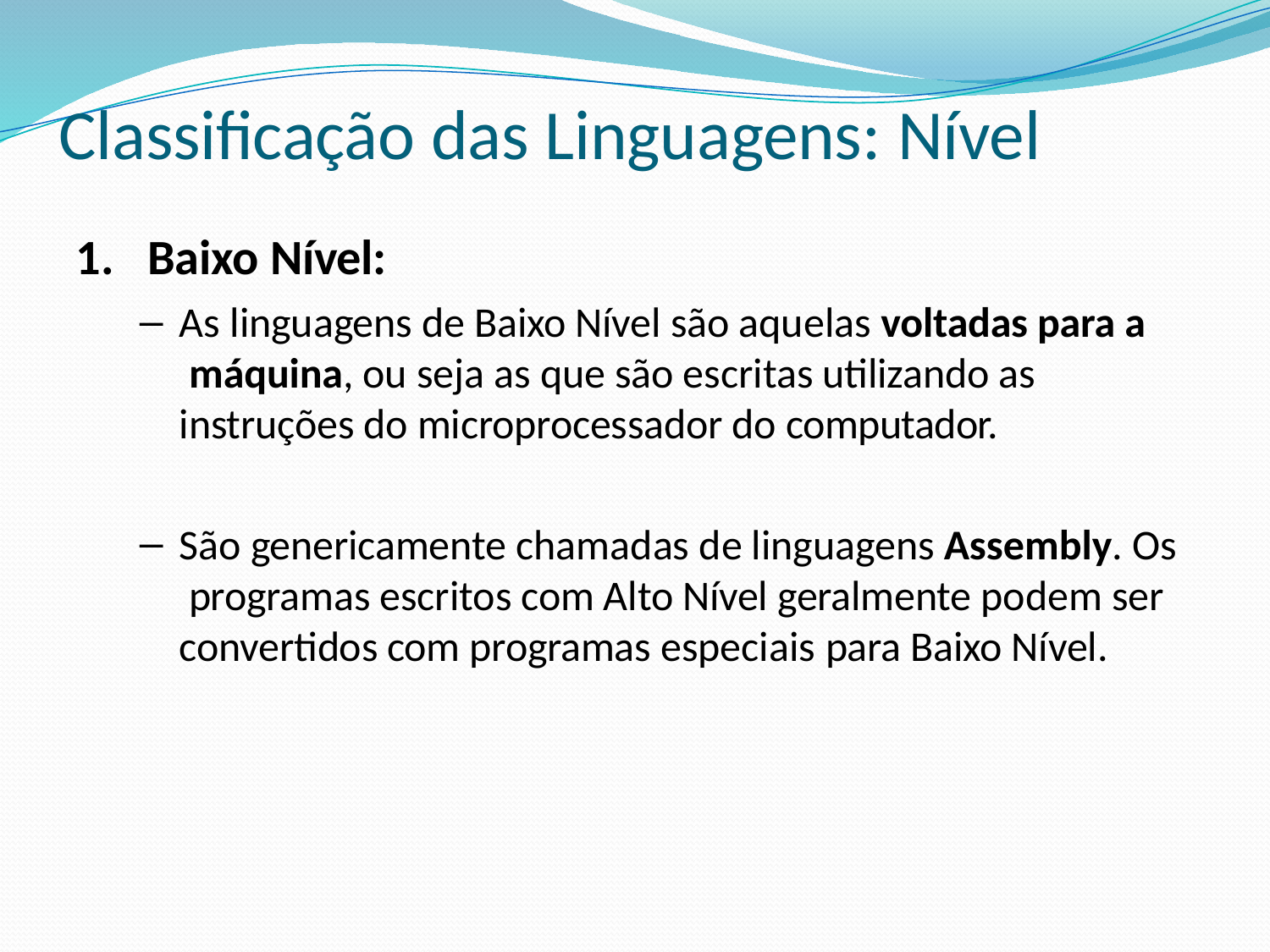

# Classificação das Linguagens: Nível
Baixo Nível:
As linguagens de Baixo Nível são aquelas voltadas para a  máquina, ou seja as que são escritas utilizando as  instruções do microprocessador do computador.

São genericamente chamadas de linguagens Assembly. Os  programas escritos com Alto Nível geralmente podem ser  convertidos com programas especiais para Baixo Nível.